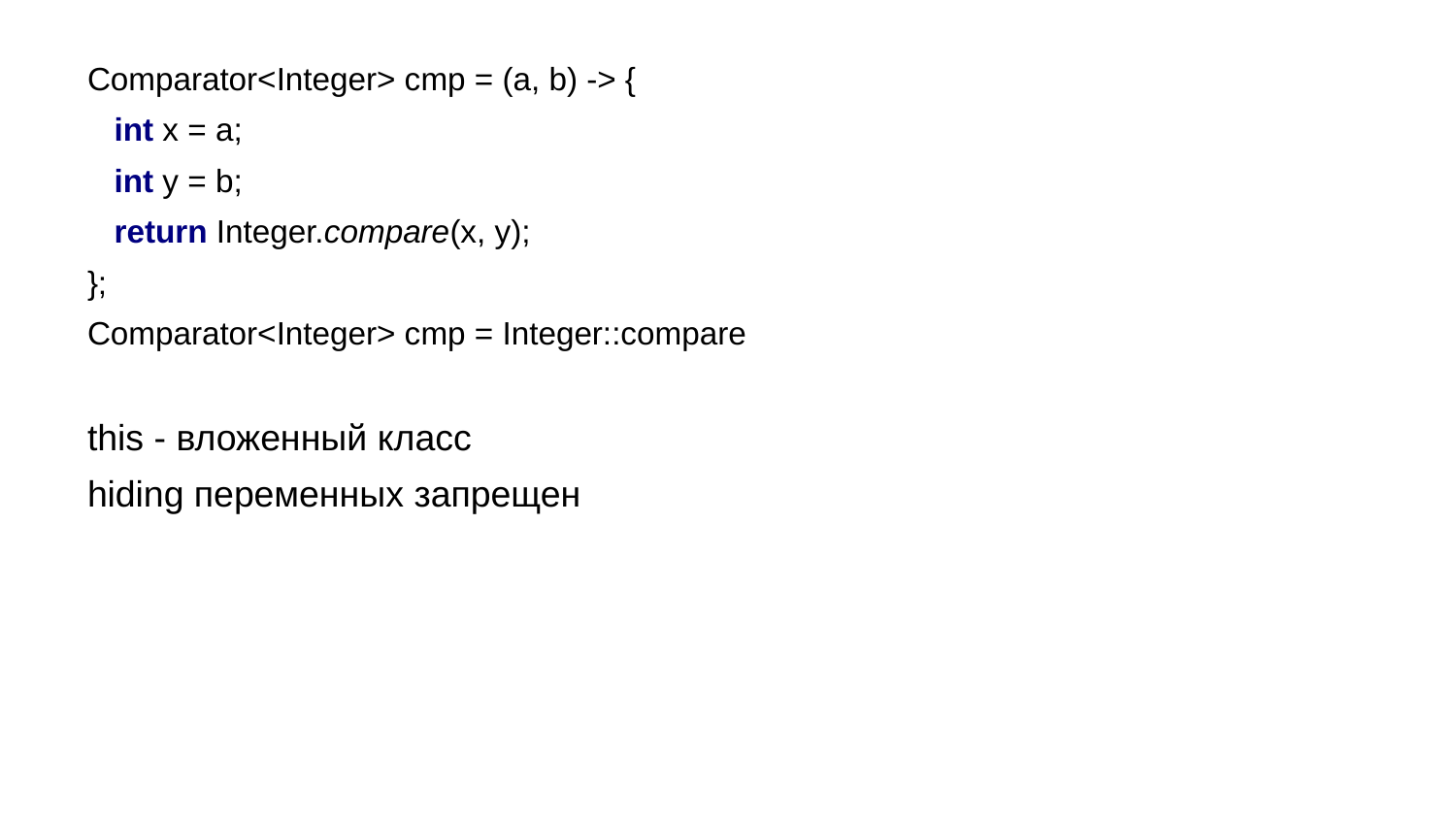

Comparator<Integer> cmp = (a, b) -> {
   int x = a;
   int y = b;
   return Integer.compare(x, y);
};
Comparator<Integer> cmp = Integer::compare

this - вложенный класс
hiding переменных запрещен